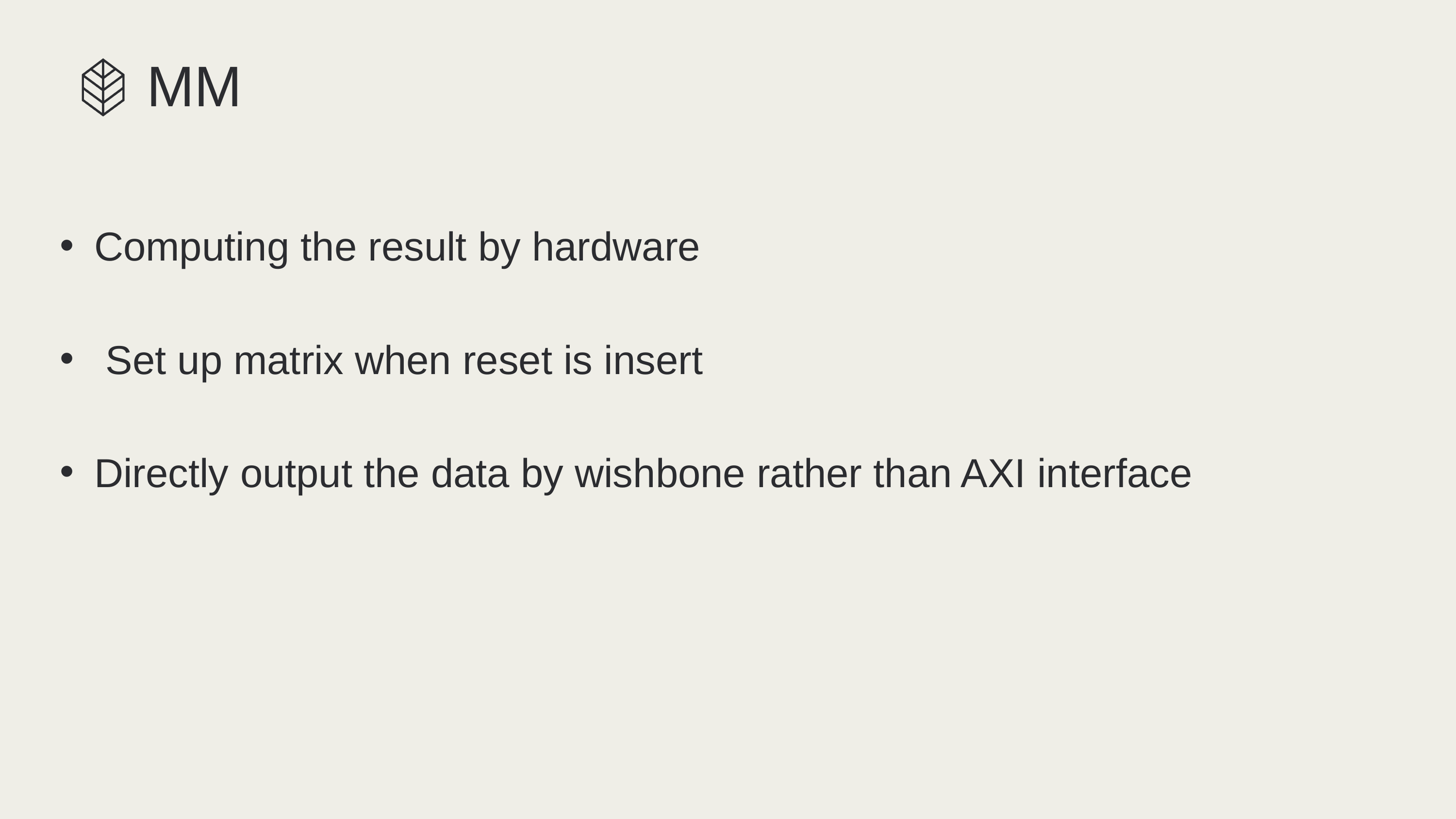

MM

Computing the result by hardware

 Set up matrix when reset is insert

Directly output the data by wishbone rather than AXI interface